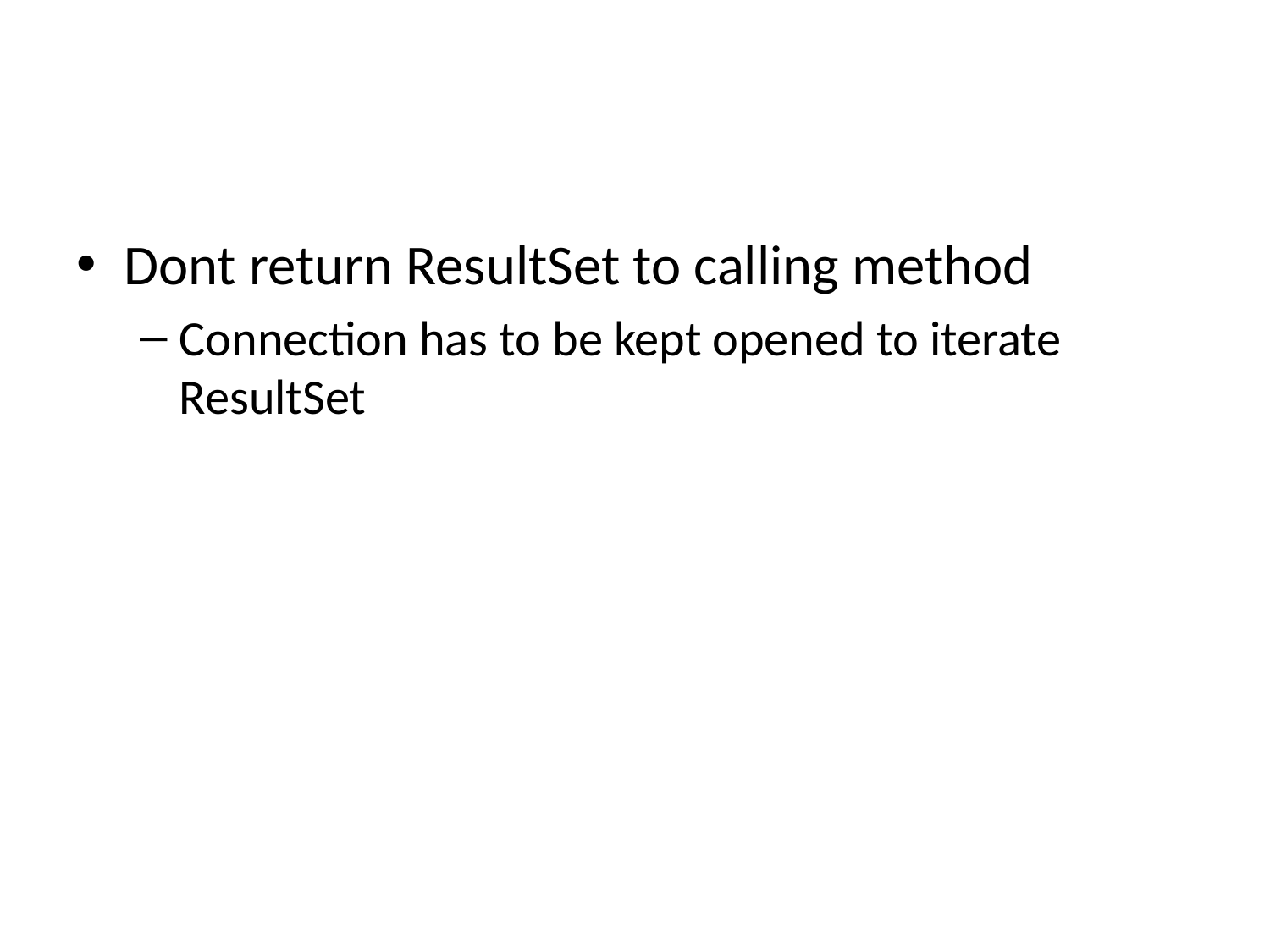

#
Dont return ResultSet to calling method
Connection has to be kept opened to iterate ResultSet